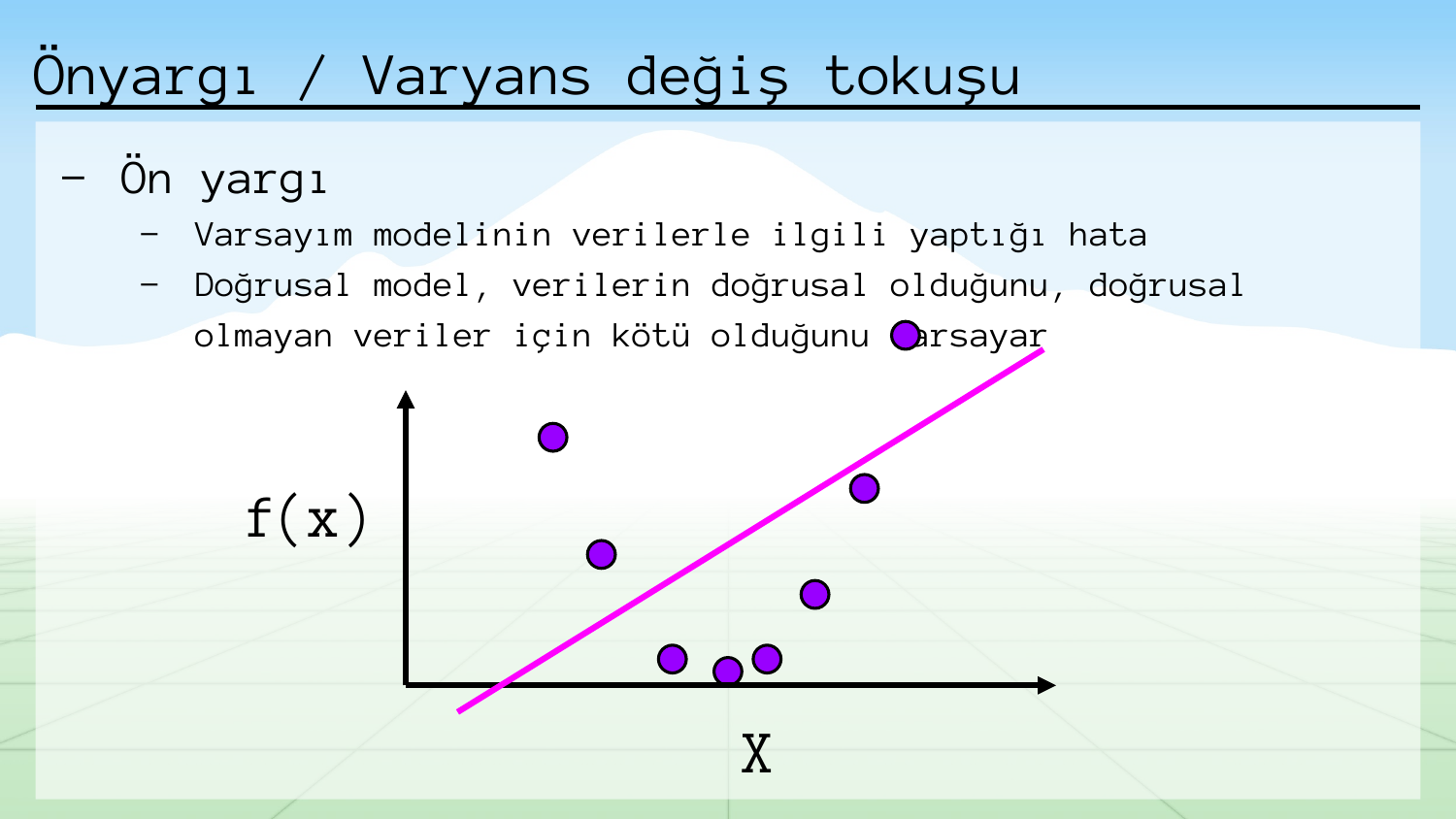

# Önyargı / Varyans değiş tokuşu
Ön yargı
Varsayım modelinin verilerle ilgili yaptığı hata
Doğrusal model, verilerin doğrusal olduğunu, doğrusal olmayan veriler için kötü olduğunu varsayar

f(x)

X